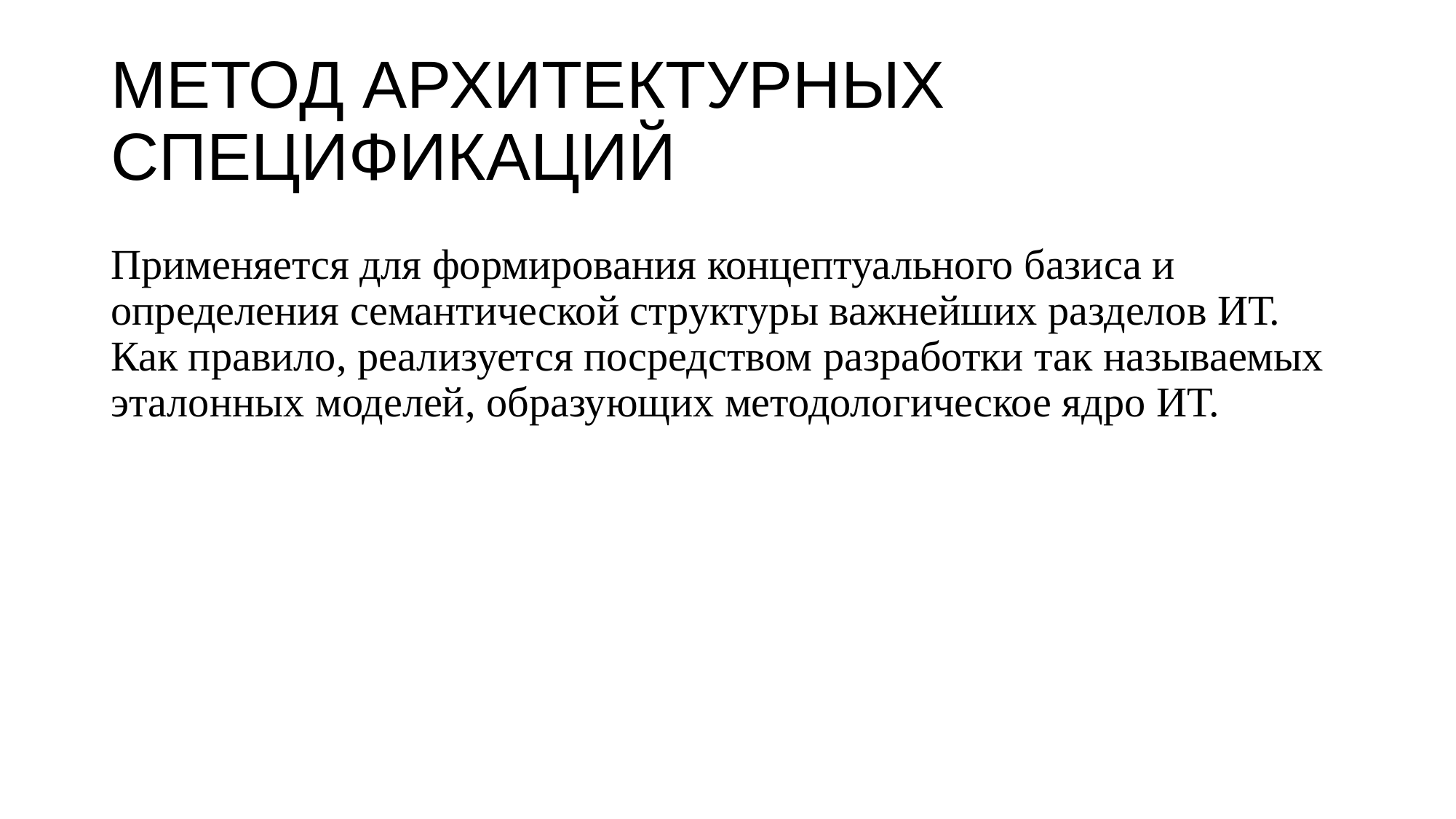

# МЕТОД АРХИТЕКТУРНЫХ СПЕЦИФИКАЦИЙ
Применяется для формирования концептуального базиса и определения семантической структуры важнейших разделов ИТ. Как правило, реализуется посредством разработки так называемых эталонных моделей, образующих методологическое ядро ИТ.